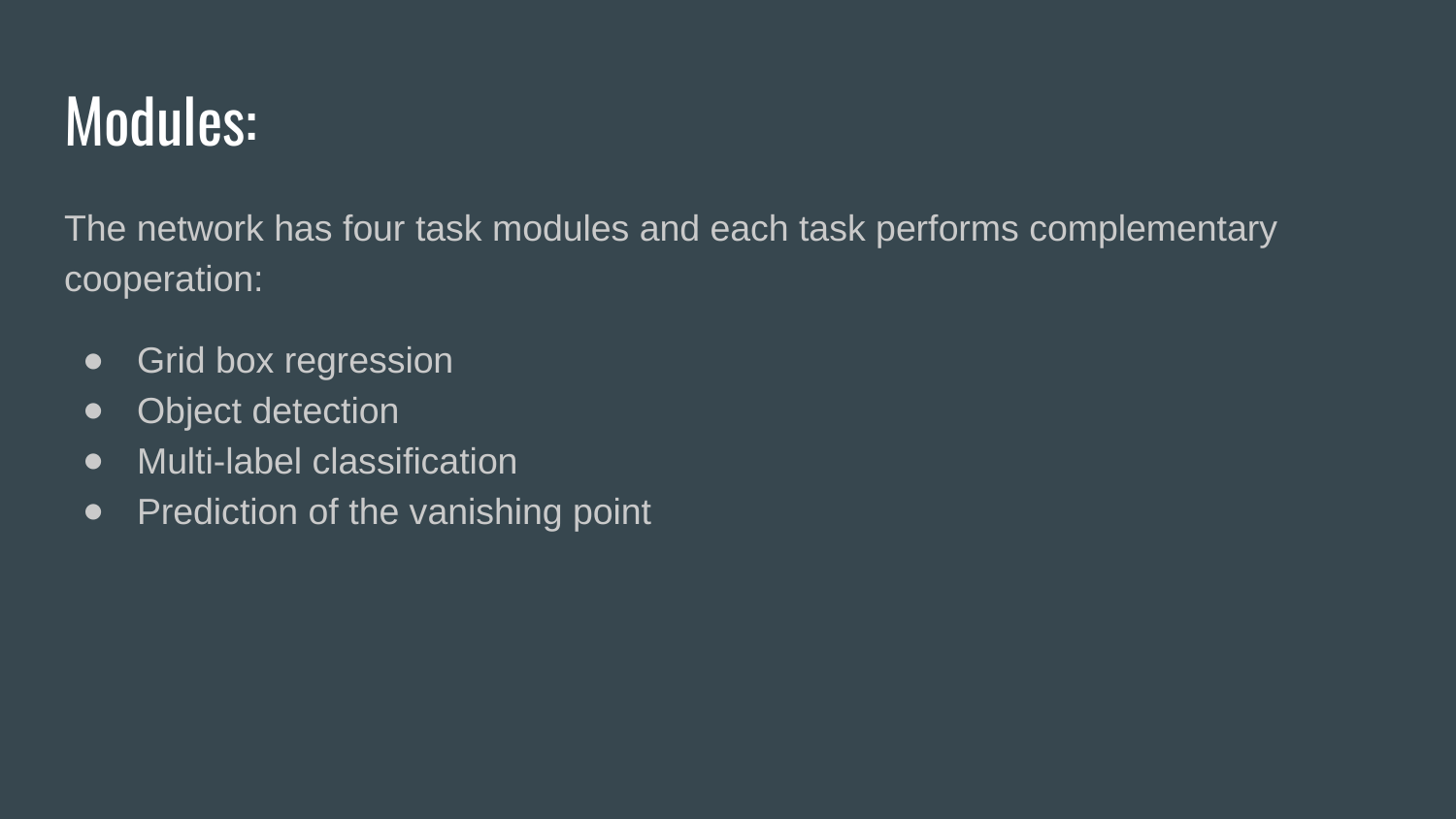

# Modules:
The network has four task modules and each task performs complementary cooperation:
Grid box regression
Object detection
Multi-label classification
Prediction of the vanishing point